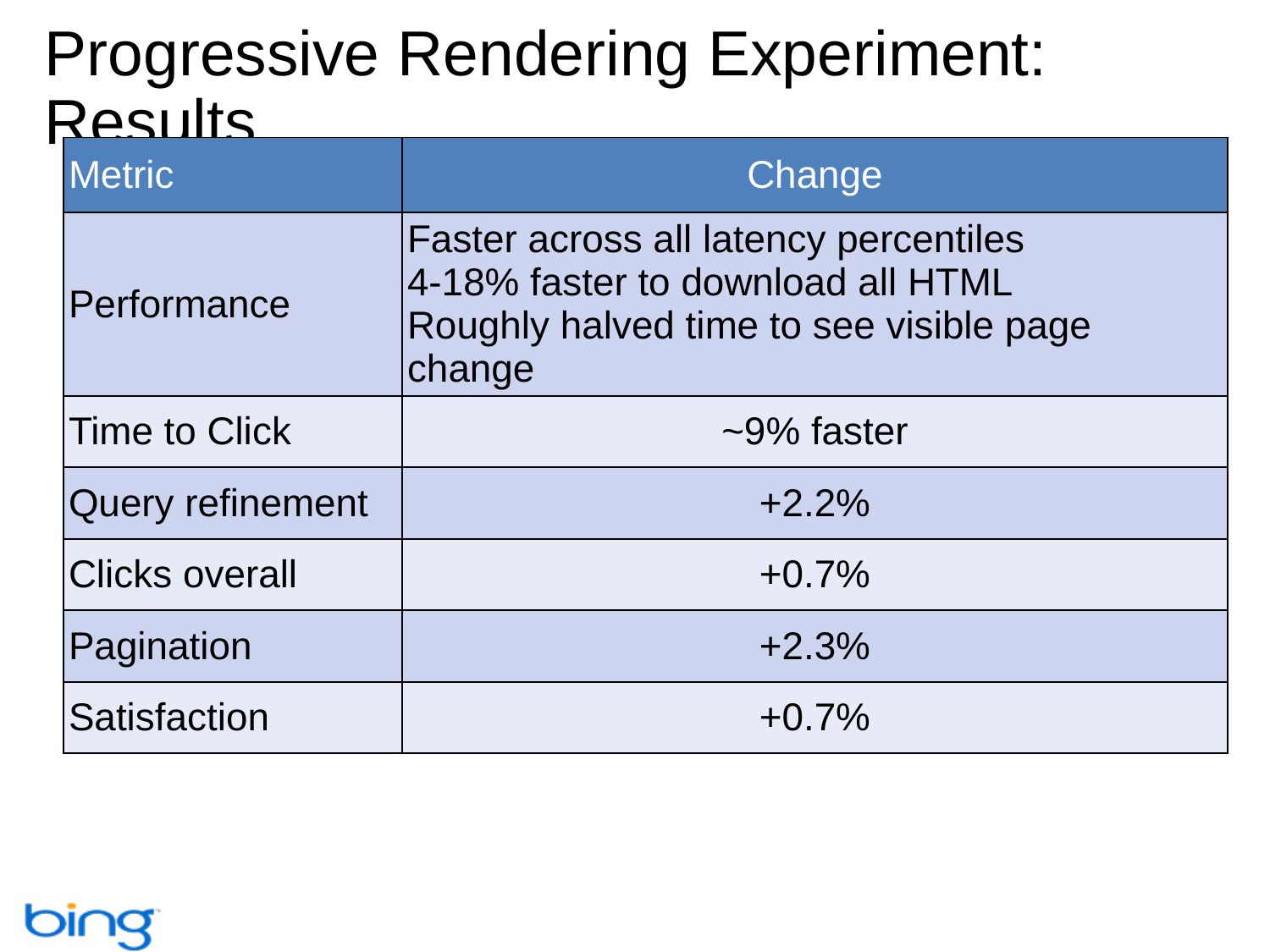

# Progressive Rendering Experiment: Results
| Metric | Change |
| --- | --- |
| Performance | Faster across all latency percentiles 4-18% faster to download all HTML Roughly halved time to see visible page change |
| Time to Click | ~9% faster |
| Query refinement | +2.2% |
| Clicks overall | +0.7% |
| Pagination | +2.3% |
| Satisfaction | +0.7% |